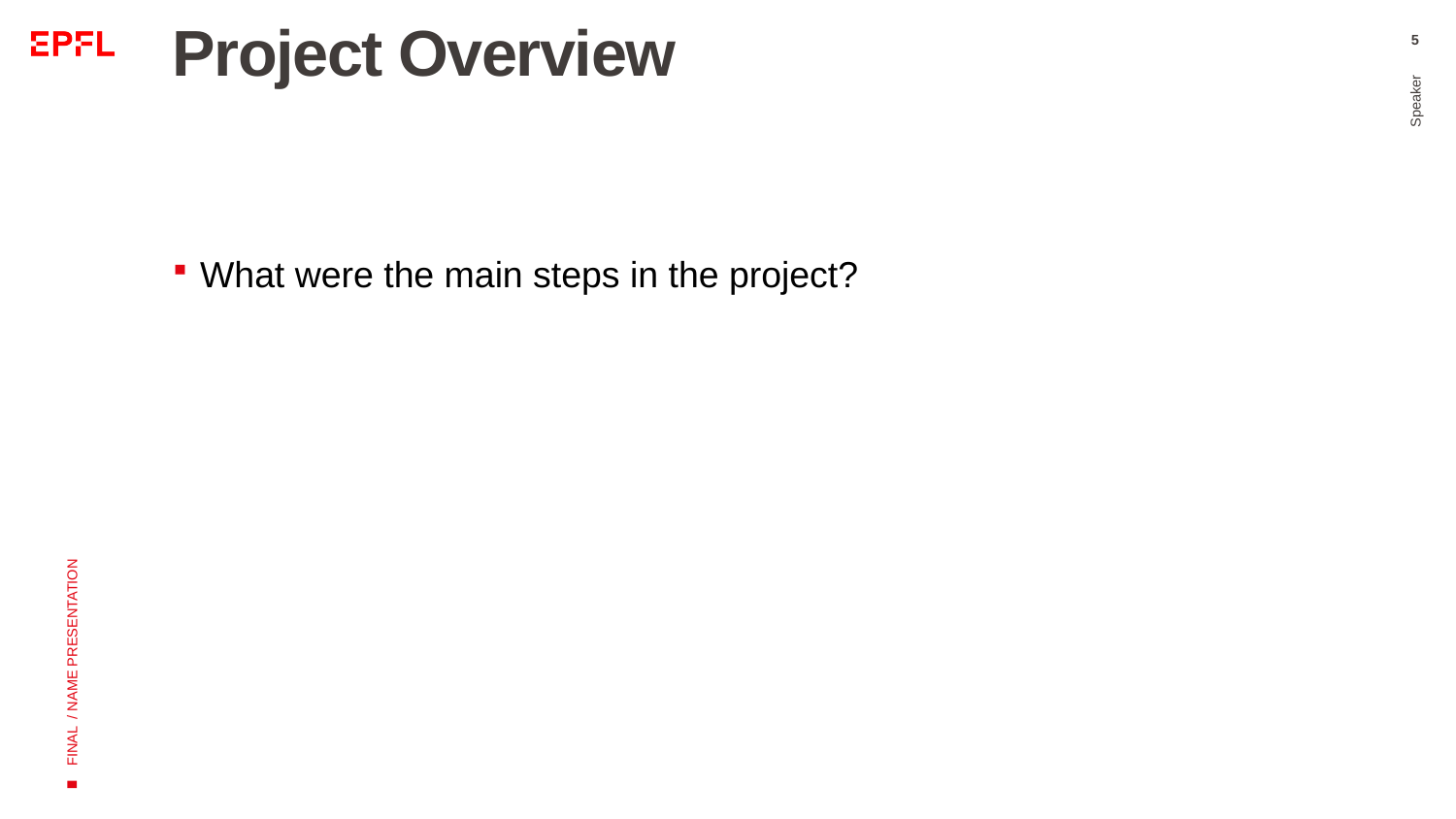

# Project Overview
5
What were the main steps in the project?

Speaker
FINAL  / NAME PRESENTATION